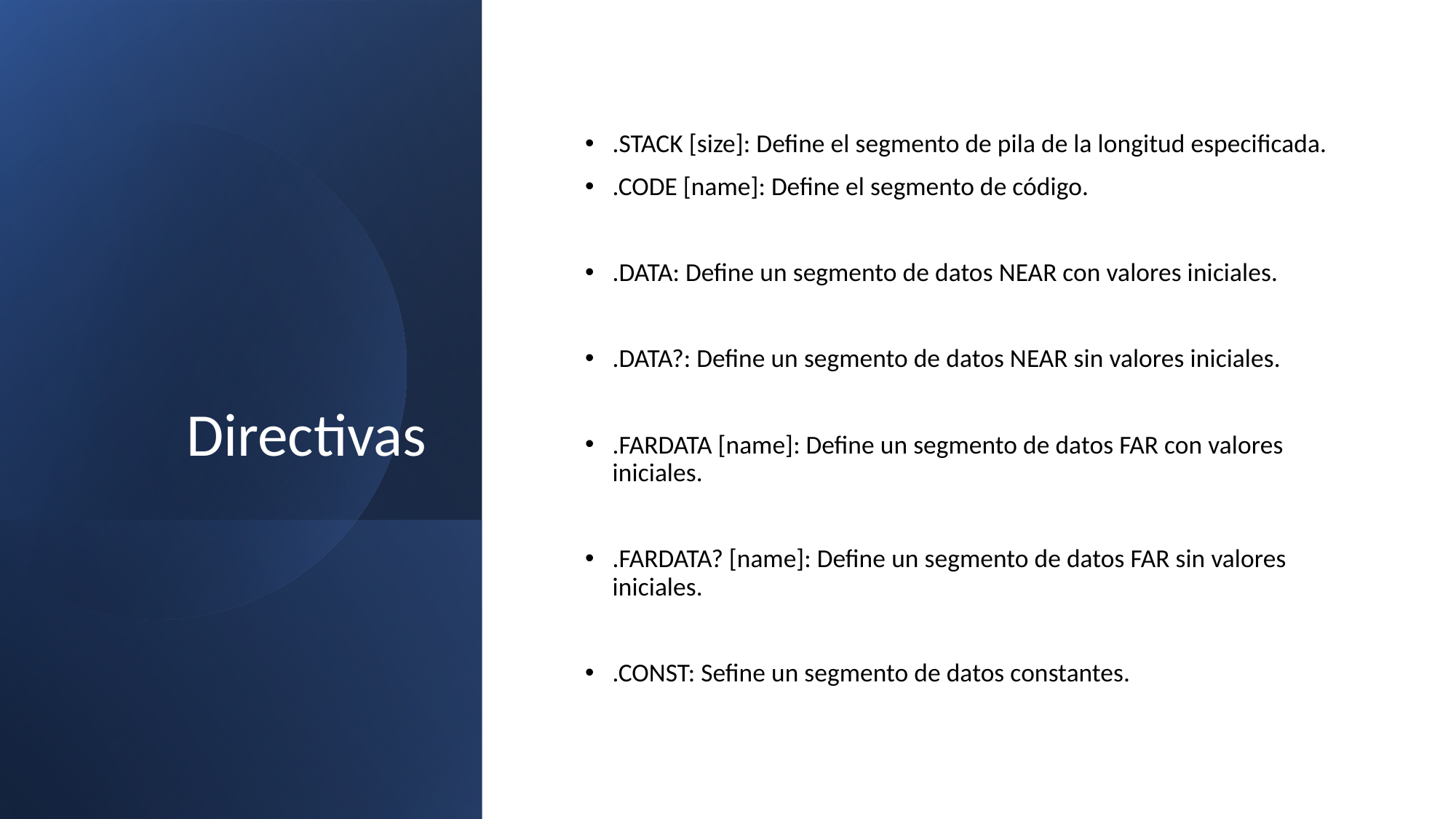

# Directivas
.STACK [size]: Define el segmento de pila de la longitud especificada.
.CODE [name]: Define el segmento de código.

.DATA: Define un segmento de datos NEAR con valores iniciales.

.DATA?: Define un segmento de datos NEAR sin valores iniciales.

.FARDATA [name]: Define un segmento de datos FAR con valores iniciales.

.FARDATA? [name]: Define un segmento de datos FAR sin valores iniciales.

.CONST: Sefine un segmento de datos constantes.